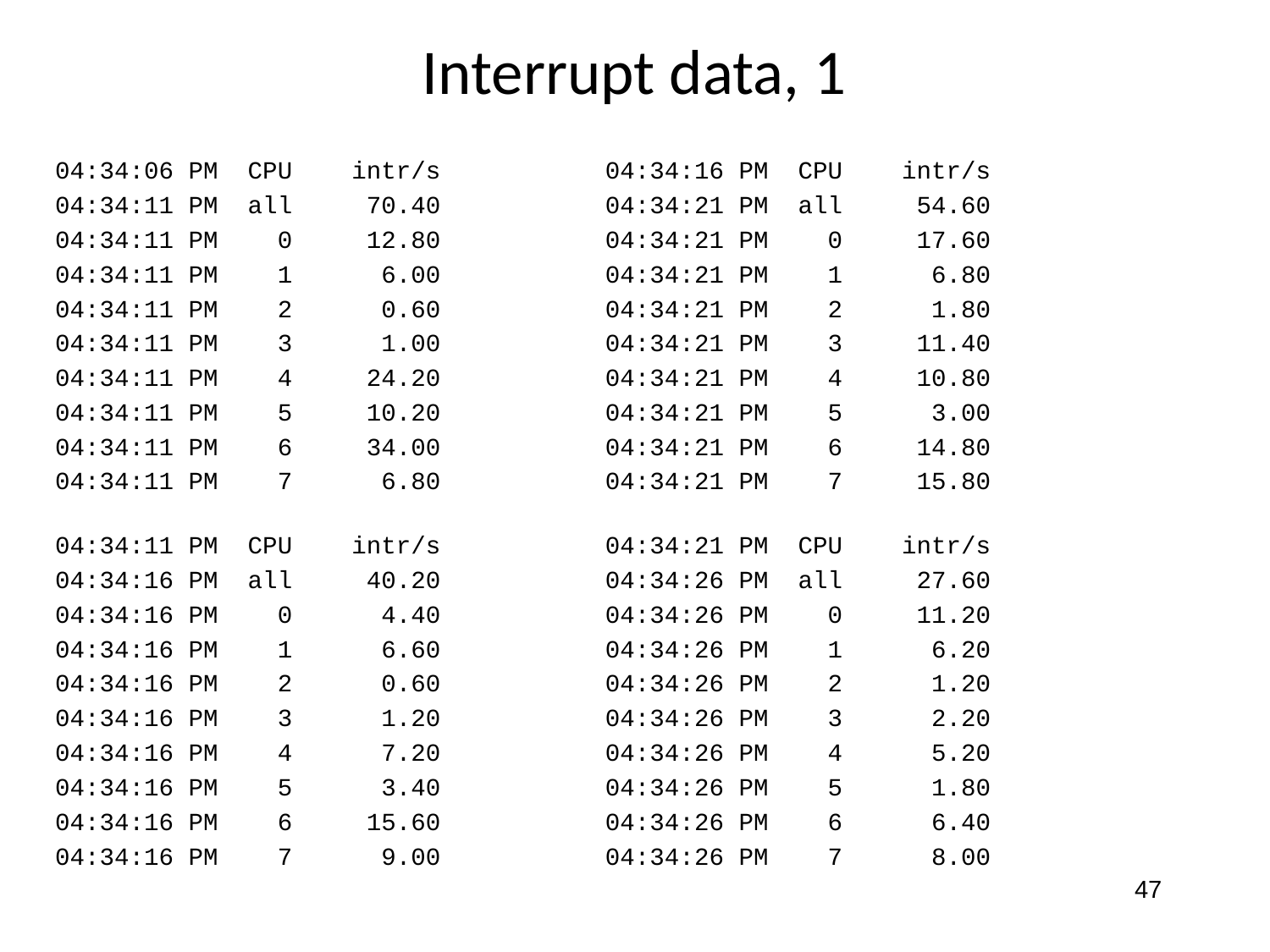

# Interrupt data, 1
04:34:16 PM  CPU    intr/s
04:34:21 PM  all     54.60
04:34:21 PM    0     17.60
04:34:21 PM    1      6.80
04:34:21 PM    2      1.80
04:34:21 PM    3     11.40
04:34:21 PM    4     10.80
04:34:21 PM    5      3.00
04:34:21 PM    6     14.80
04:34:21 PM    7     15.80
04:34:21 PM  CPU    intr/s
04:34:26 PM  all     27.60
04:34:26 PM    0     11.20
04:34:26 PM    1      6.20
04:34:26 PM    2      1.20
04:34:26 PM    3      2.20
04:34:26 PM    4      5.20
04:34:26 PM    5      1.80
04:34:26 PM    6      6.40
04:34:26 PM    7      8.00

04:34:06 PM  CPU    intr/s
04:34:11 PM  all     70.40
04:34:11 PM    0     12.80
04:34:11 PM    1      6.00
04:34:11 PM    2      0.60
04:34:11 PM    3      1.00
04:34:11 PM    4     24.20
04:34:11 PM    5     10.20
04:34:11 PM    6     34.00
04:34:11 PM    7      6.80
04:34:11 PM  CPU    intr/s
04:34:16 PM  all     40.20
04:34:16 PM    0      4.40
04:34:16 PM    1      6.60
04:34:16 PM    2      0.60
04:34:16 PM    3      1.20
04:34:16 PM    4      7.20
04:34:16 PM    5      3.40
04:34:16 PM    6     15.60
04:34:16 PM    7      9.00

47